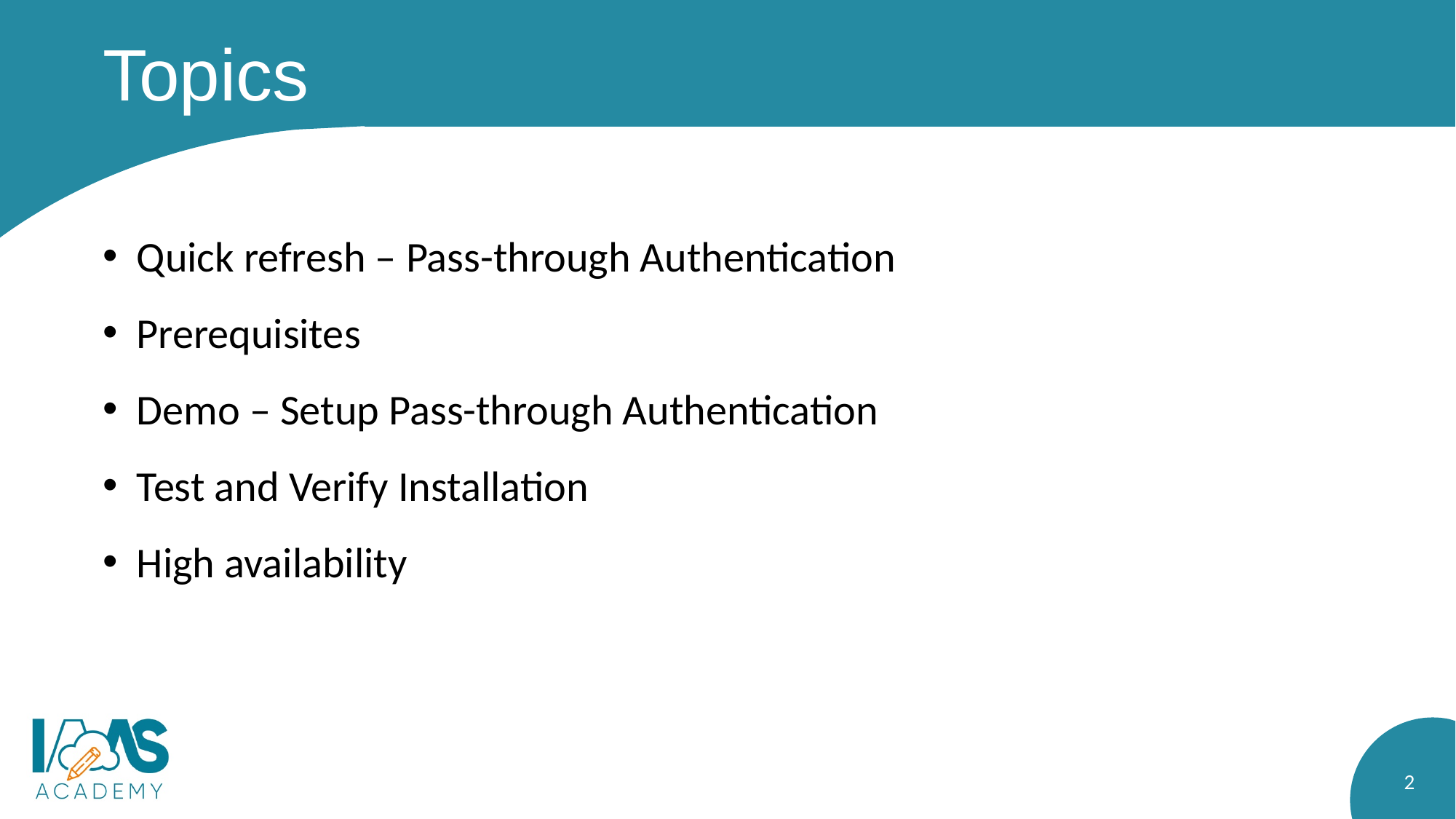

# Topics
Quick refresh – Pass-through Authentication
Prerequisites
Demo – Setup Pass-through Authentication
Test and Verify Installation
High availability

2